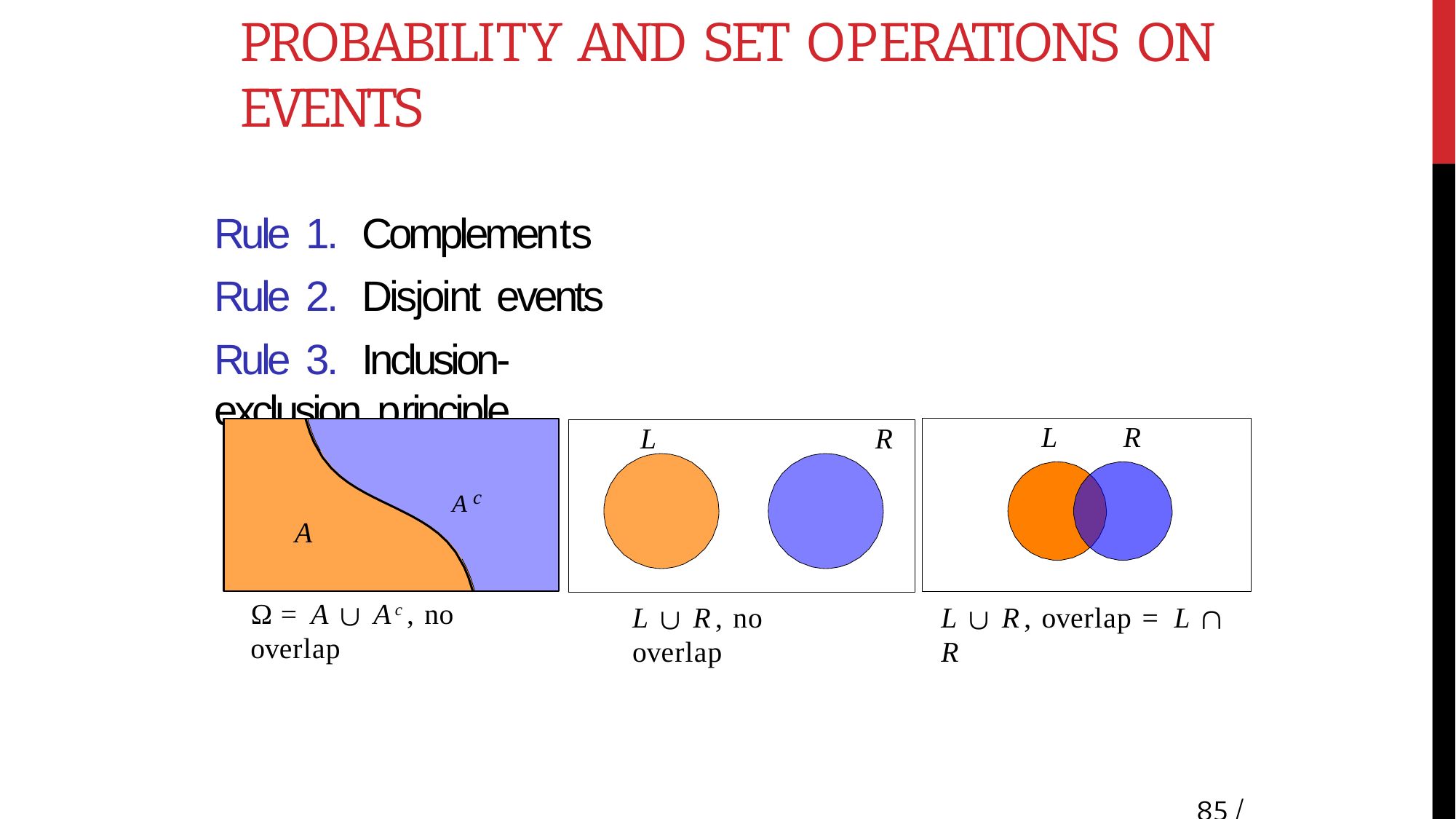

# Probability and set operations on events
Rule 1.  Complements Rule 2.  Disjoint events
Rule 3.  Inclusion-exclusion principle

L	R

L	R

Ac

A
Ω = A ∪ Ac, no overlap
L ∪ R, no overlap
L ∪ R, overlap = L ∩ R
85 / 22